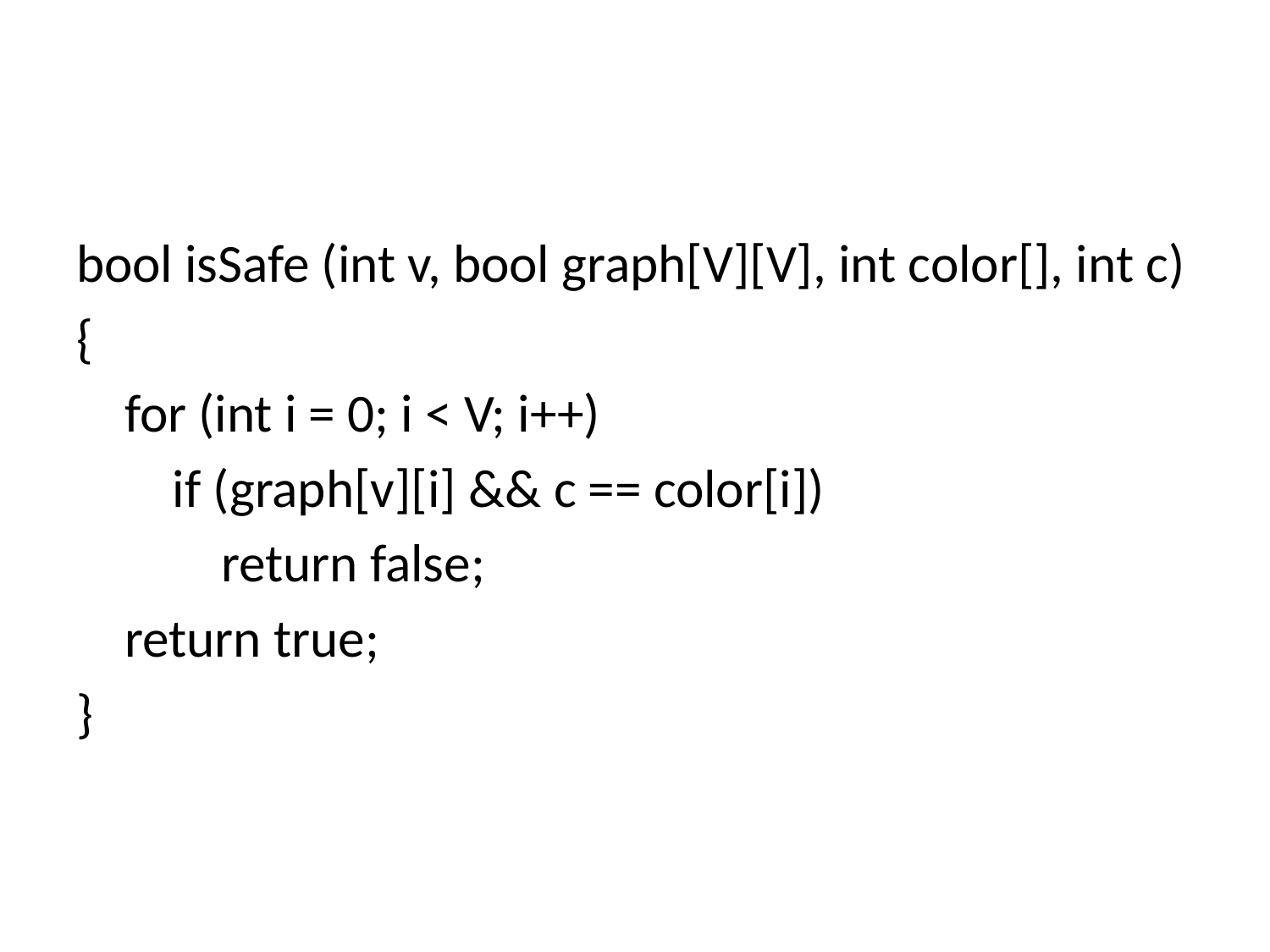

#
bool isSafe (int v, bool graph[V][V], int color[], int c)
{
    for (int i = 0; i < V; i++)
        if (graph[v][i] && c == color[i])
            return false;
    return true;
}